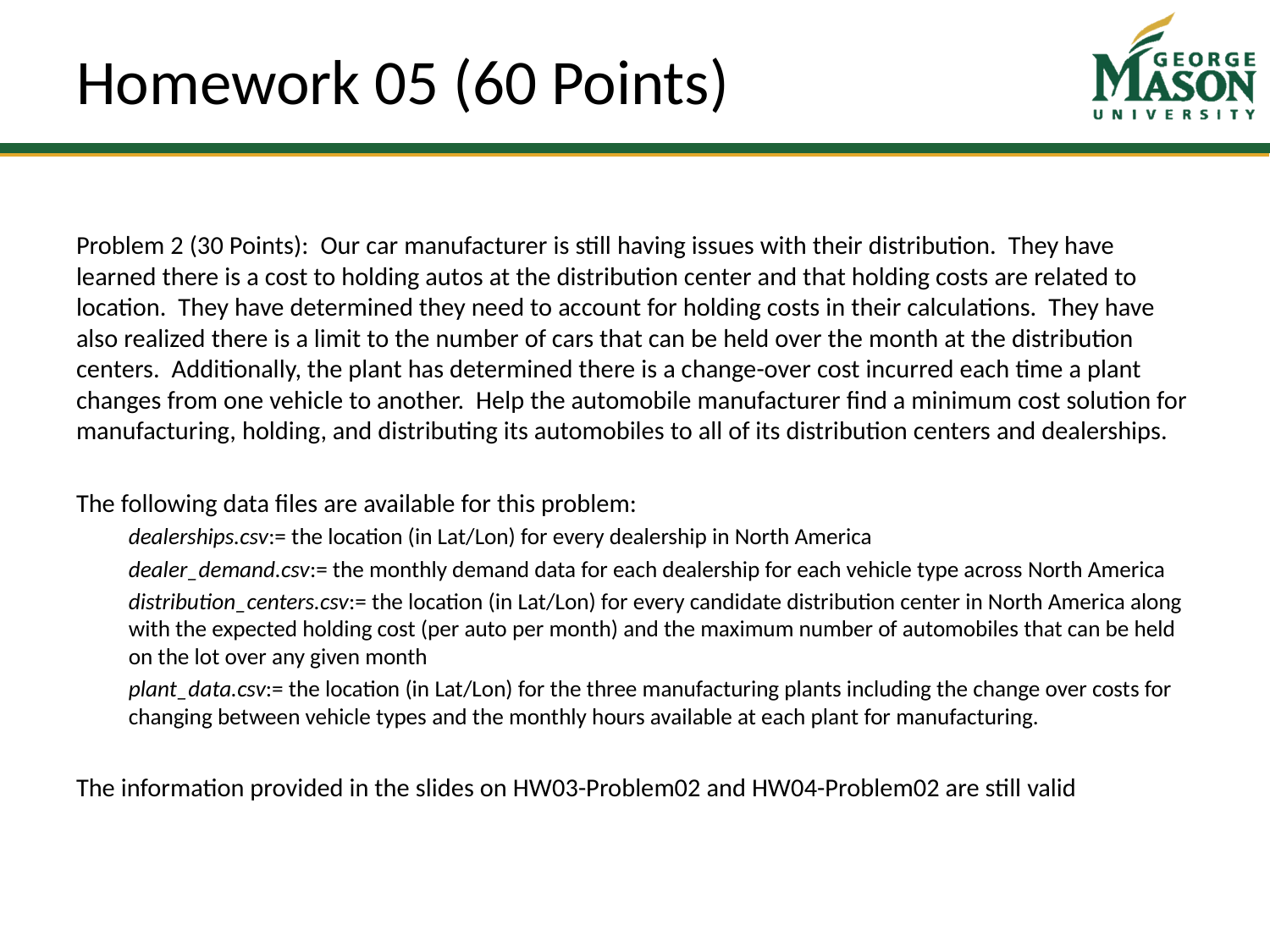

# Homework 05 (60 Points)
Problem 2 (30 Points):  Our car manufacturer is still having issues with their distribution.  They have learned there is a cost to holding autos at the distribution center and that holding costs are related to location.  They have determined they need to account for holding costs in their calculations.  They have also realized there is a limit to the number of cars that can be held over the month at the distribution centers.  Additionally, the plant has determined there is a change-over cost incurred each time a plant changes from one vehicle to another.  Help the automobile manufacturer find a minimum cost solution for manufacturing, holding, and distributing its automobiles to all of its distribution centers and dealerships.

The following data files are available for this problem:
dealerships.csv:= the location (in Lat/Lon) for every dealership in North America
dealer_demand.csv:= the monthly demand data for each dealership for each vehicle type across North America
distribution_centers.csv:= the location (in Lat/Lon) for every candidate distribution center in North America along with the expected holding cost (per auto per month) and the maximum number of automobiles that can be held on the lot over any given month
plant_data.csv:= the location (in Lat/Lon) for the three manufacturing plants including the change over costs for changing between vehicle types and the monthly hours available at each plant for manufacturing.

The information provided in the slides on HW03-Problem02 and HW04-Problem02 are still valid